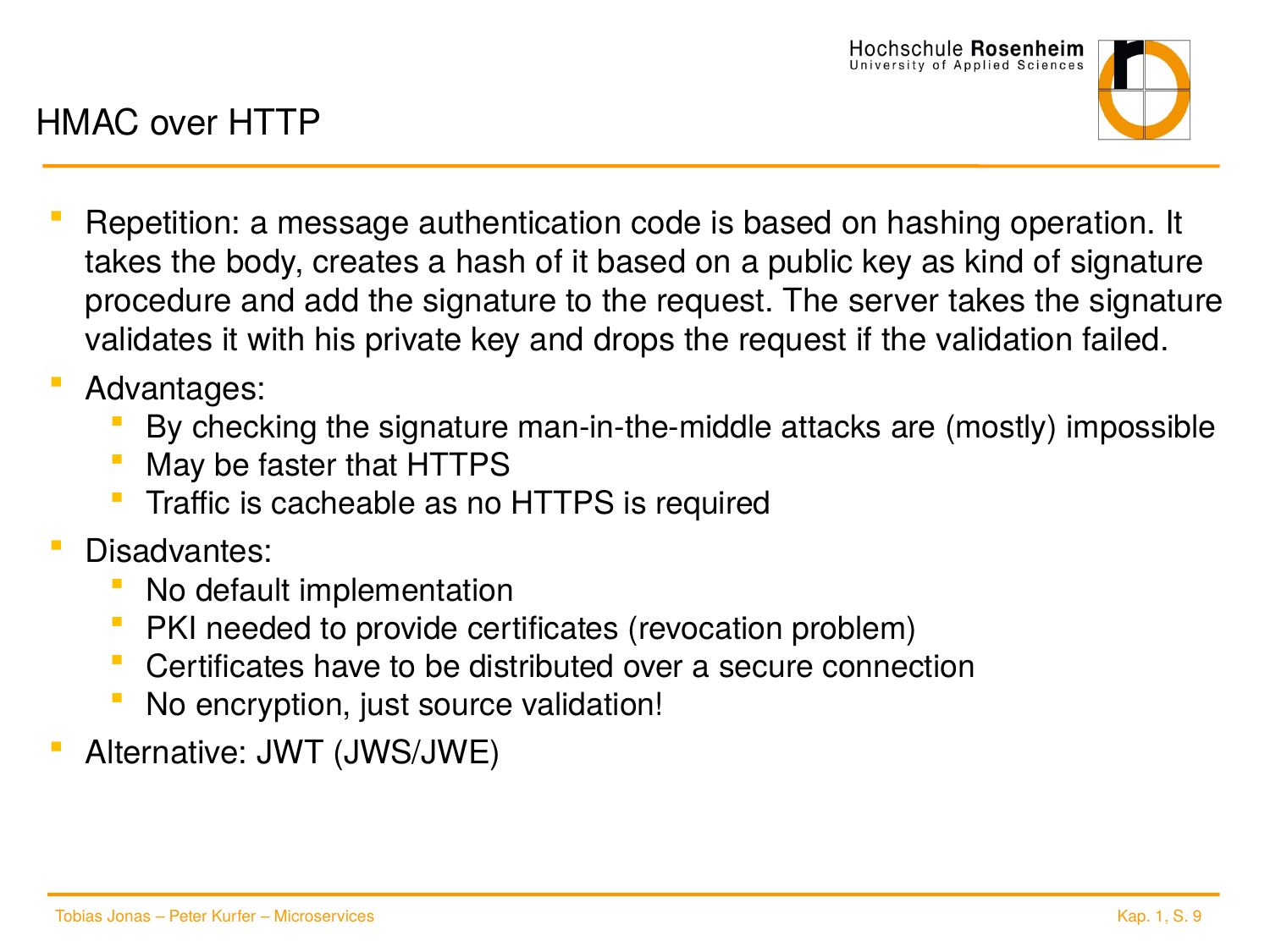

# HMAC over HTTP
Repetition: a message authentication code is based on hashing operation. It takes the body, creates a hash of it based on a public key as kind of signature procedure and add the signature to the request. The server takes the signature validates it with his private key and drops the request if the validation failed.
Advantages:
By checking the signature man-in-the-middle attacks are (mostly) impossible
May be faster that HTTPS
Traffic is cacheable as no HTTPS is required
Disadvantes:
No default implementation
PKI needed to provide certificates (revocation problem)
Certificates have to be distributed over a secure connection
No encryption, just source validation!
Alternative: JWT (JWS/JWE)